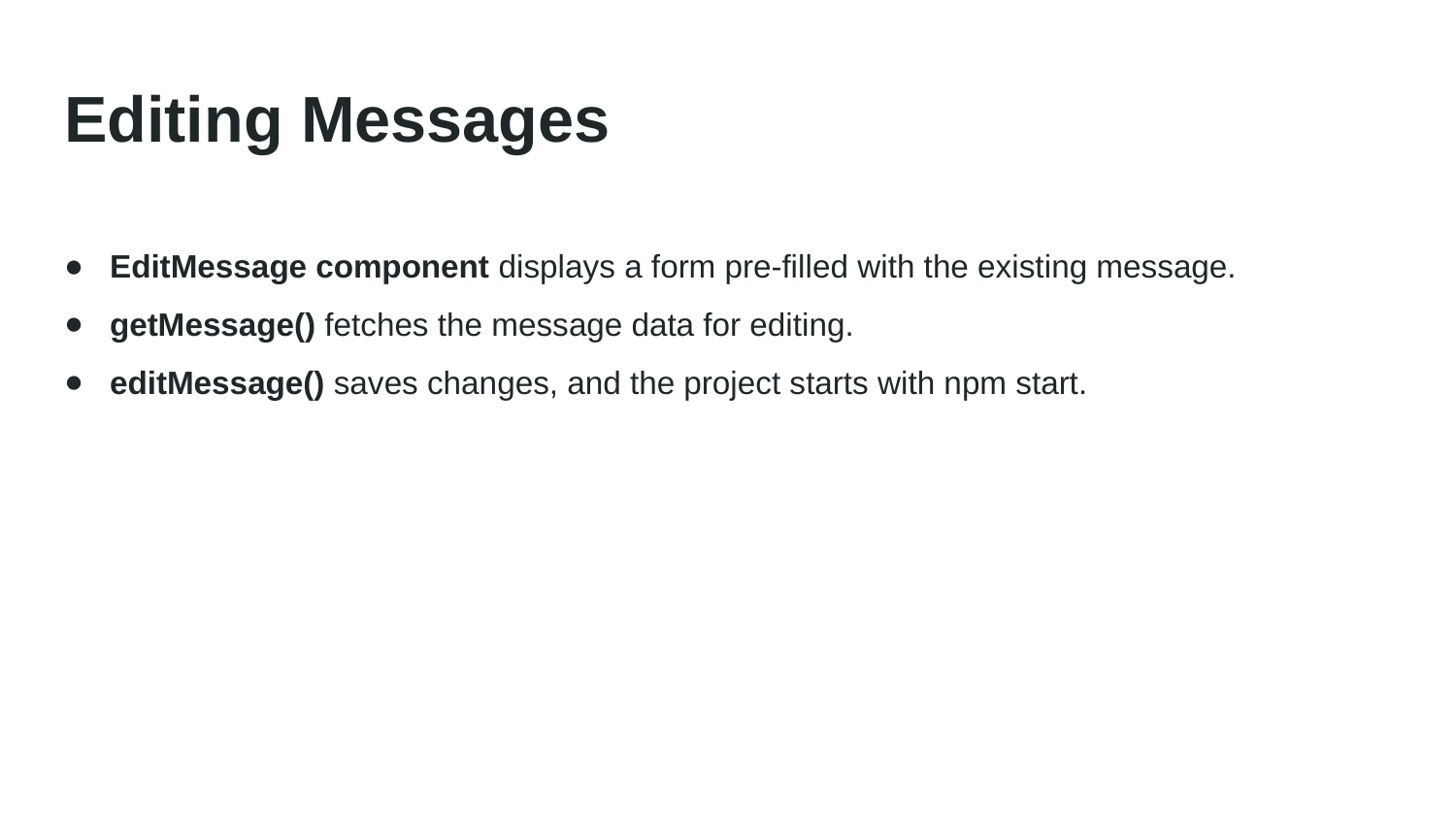

# Editing Messages
EditMessage component displays a form pre-filled with the existing message.
getMessage() fetches the message data for editing.
editMessage() saves changes, and the project starts with npm start.